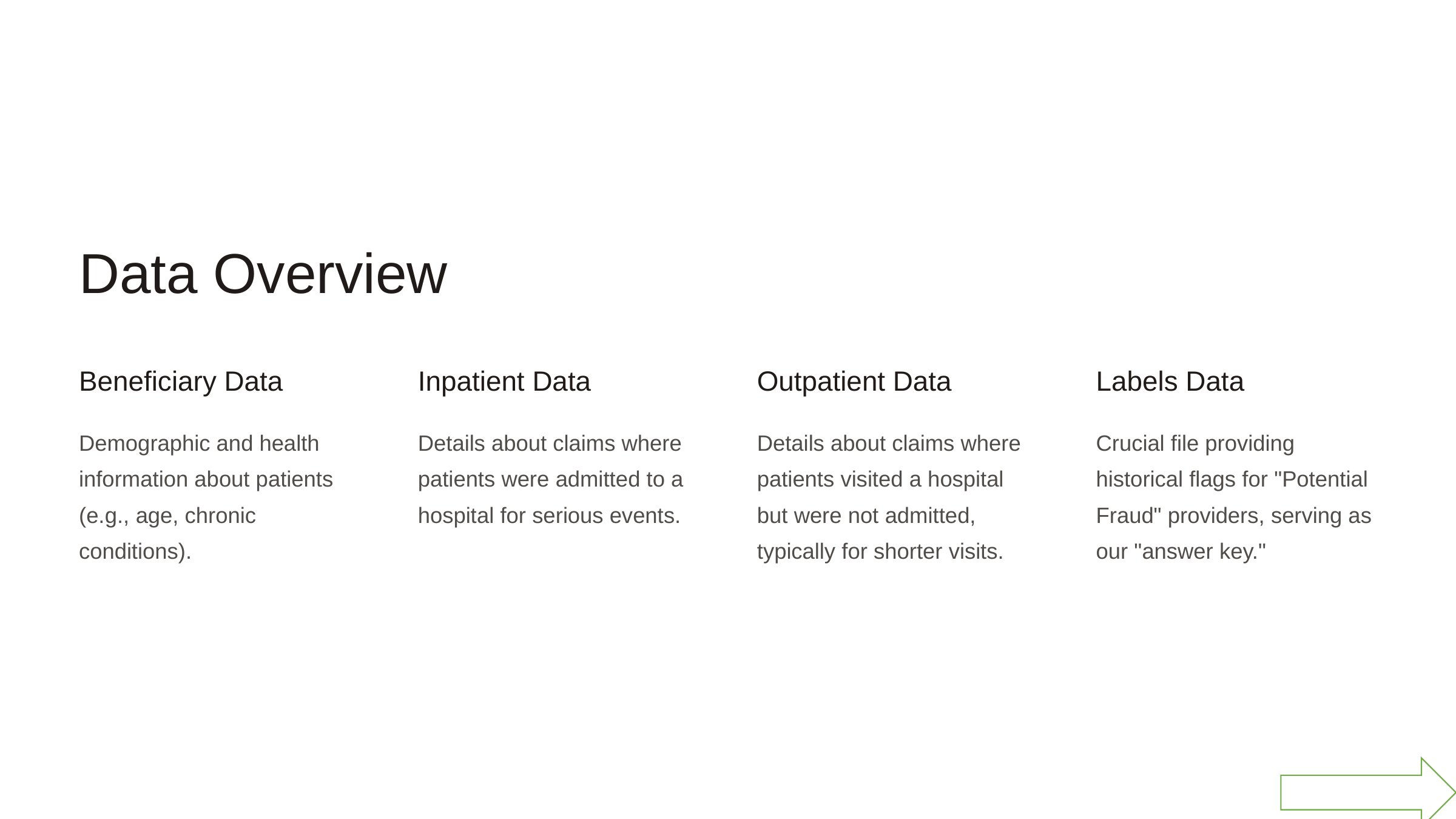

Data Overview
Beneficiary Data
Inpatient Data
Outpatient Data
Labels Data
Demographic and health information about patients (e.g., age, chronic conditions).
Details about claims where patients were admitted to a hospital for serious events.
Details about claims where patients visited a hospital but were not admitted, typically for shorter visits.
Crucial file providing historical flags for "Potential Fraud" providers, serving as our "answer key."